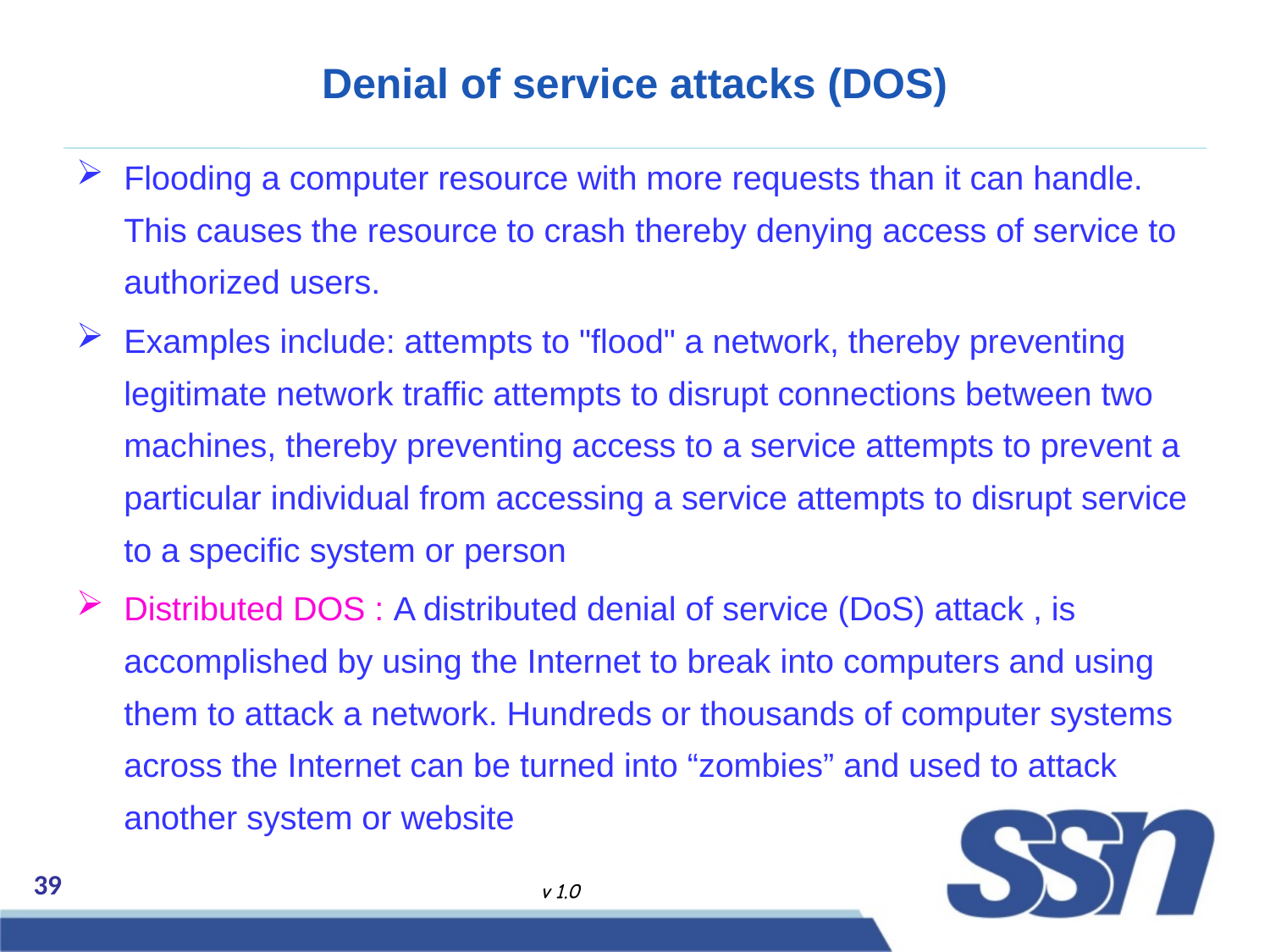

# Denial of service attacks (DOS)
Flooding a computer resource with more requests than it can handle. This causes the resource to crash thereby denying access of service to authorized users.
Examples include: attempts to "flood" a network, thereby preventing legitimate network traffic attempts to disrupt connections between two machines, thereby preventing access to a service attempts to prevent a particular individual from accessing a service attempts to disrupt service to a specific system or person
Distributed DOS : A distributed denial of service (DoS) attack , is accomplished by using the Internet to break into computers and using them to attack a network. Hundreds or thousands of computer systems across the Internet can be turned into “zombies” and used to attack another system or website